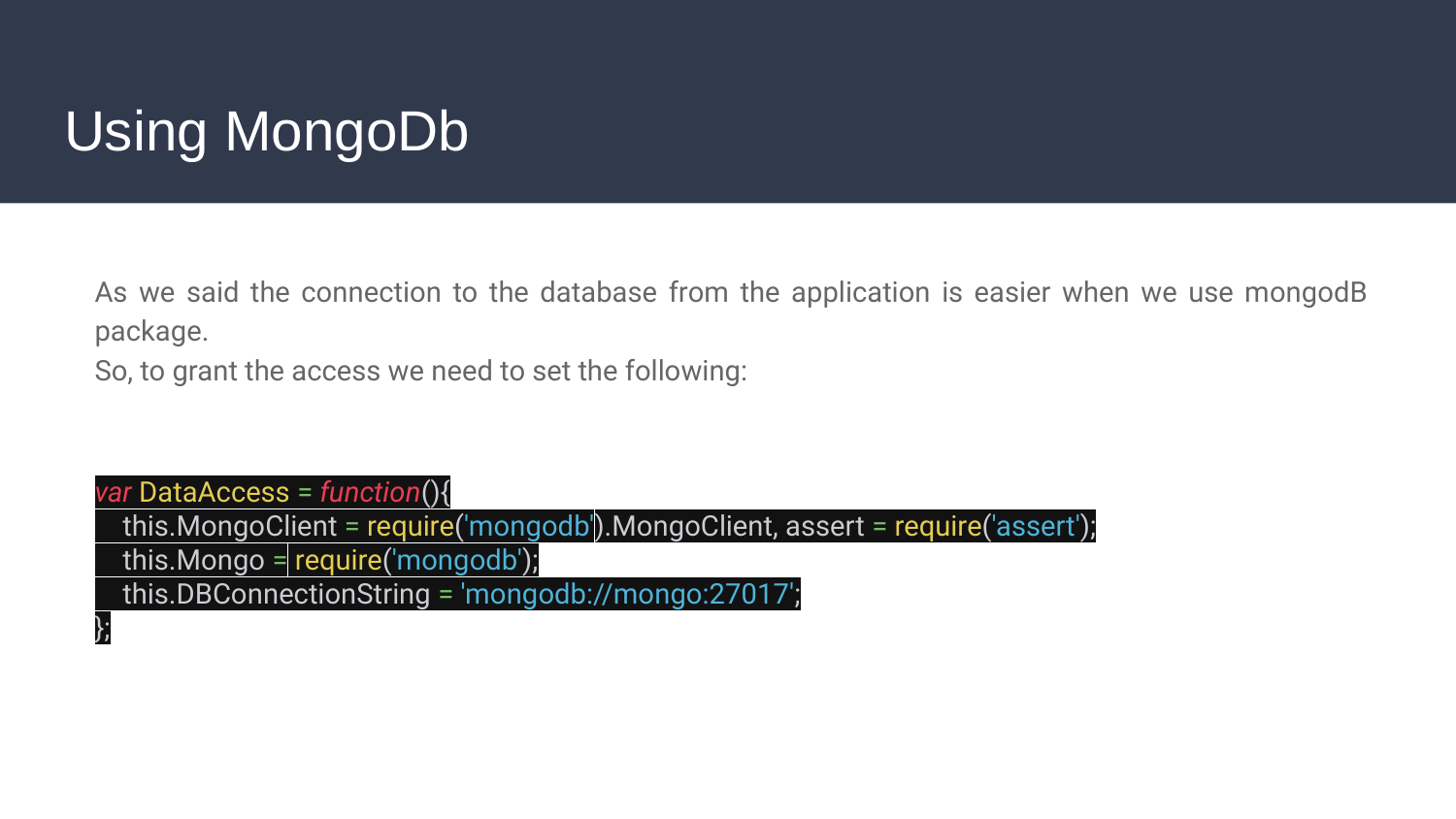

# Using MongoDb
As we said the connection to the database from the application is easier when we use mongodB package.
So, to grant the access we need to set the following:

var DataAccess = function(){
    this.MongoClient = require('mongodb').MongoClient, assert = require('assert');
    this.Mongo = require('mongodb');
    this.DBConnectionString = 'mongodb://mongo:27017';
};